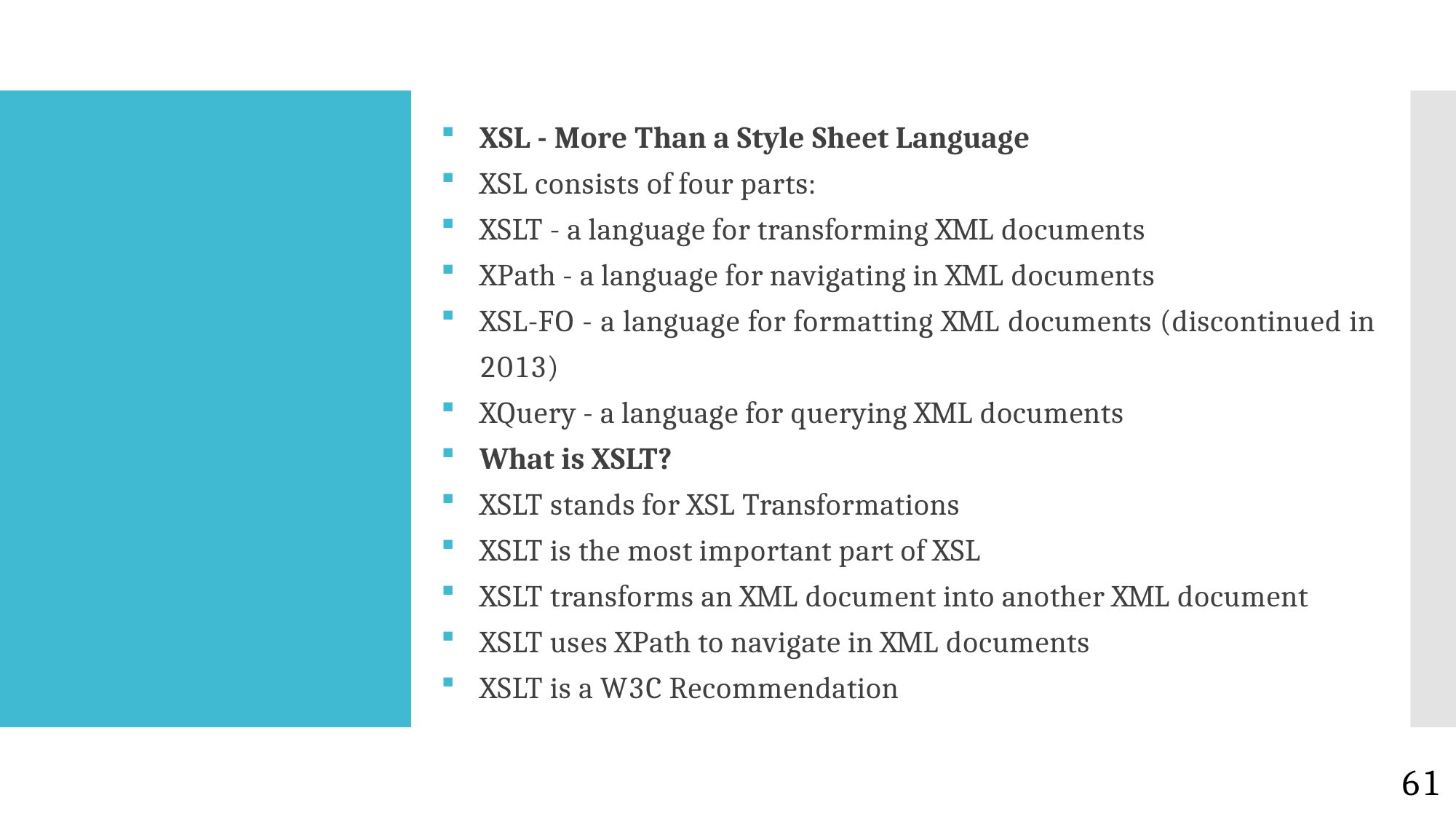

XSL - More Than a Style Sheet Language
XSL consists of four parts:
XSLT - a language for transforming XML documents
XPath - a language for navigating in XML documents
XSL-FO - a language for formatting XML documents (discontinued in 2013)
XQuery - a language for querying XML documents
What is XSLT?
XSLT stands for XSL Transformations
XSLT is the most important part of XSL
XSLT transforms an XML document into another XML document
XSLT uses XPath to navigate in XML documents
XSLT is a W3C Recommendation

#
61